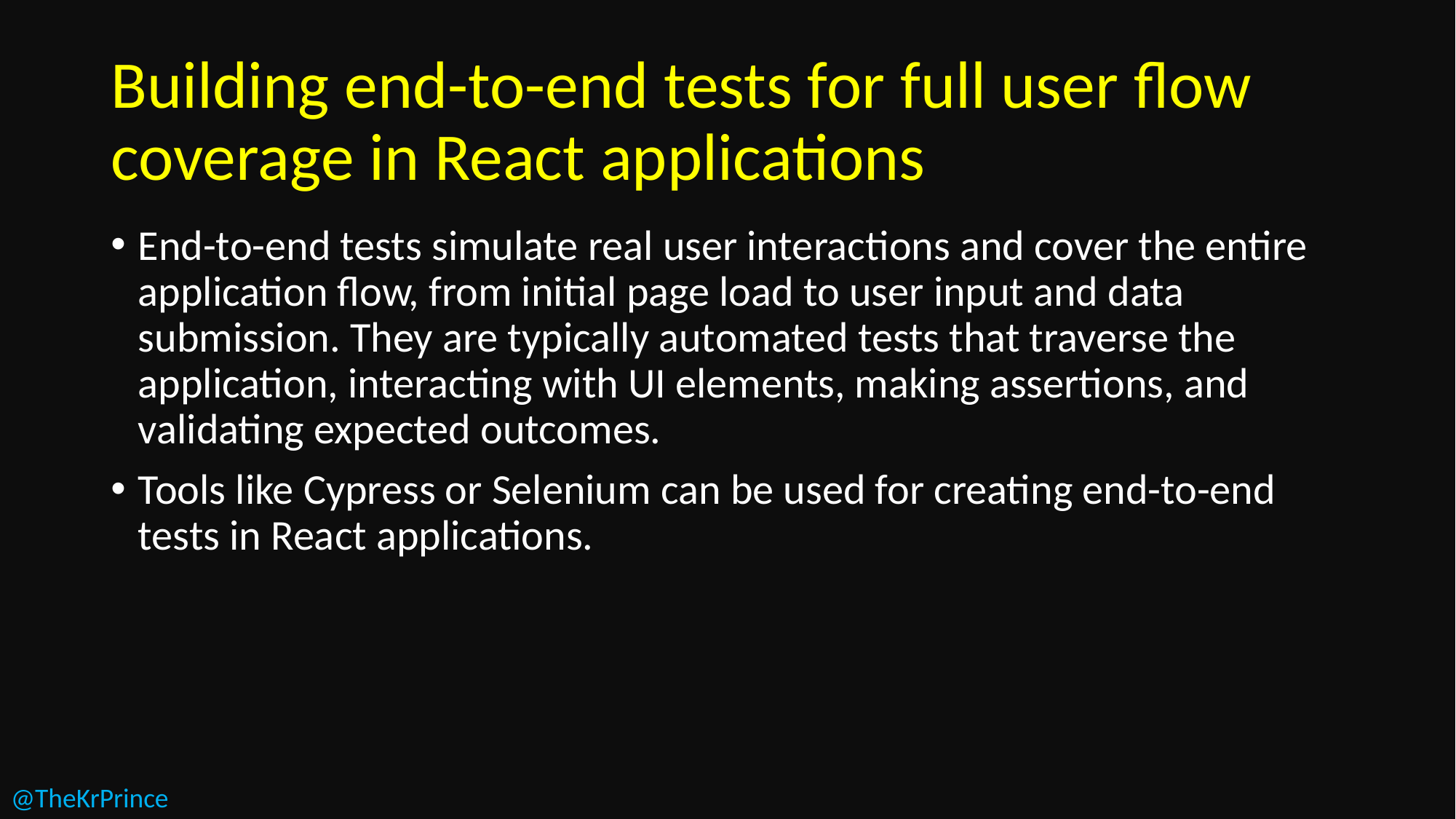

# Building end-to-end tests for full user flow coverage in React applications
End-to-end tests simulate real user interactions and cover the entire application flow, from initial page load to user input and data submission. They are typically automated tests that traverse the application, interacting with UI elements, making assertions, and validating expected outcomes.
Tools like Cypress or Selenium can be used for creating end-to-end tests in React applications.
@TheKrPrince